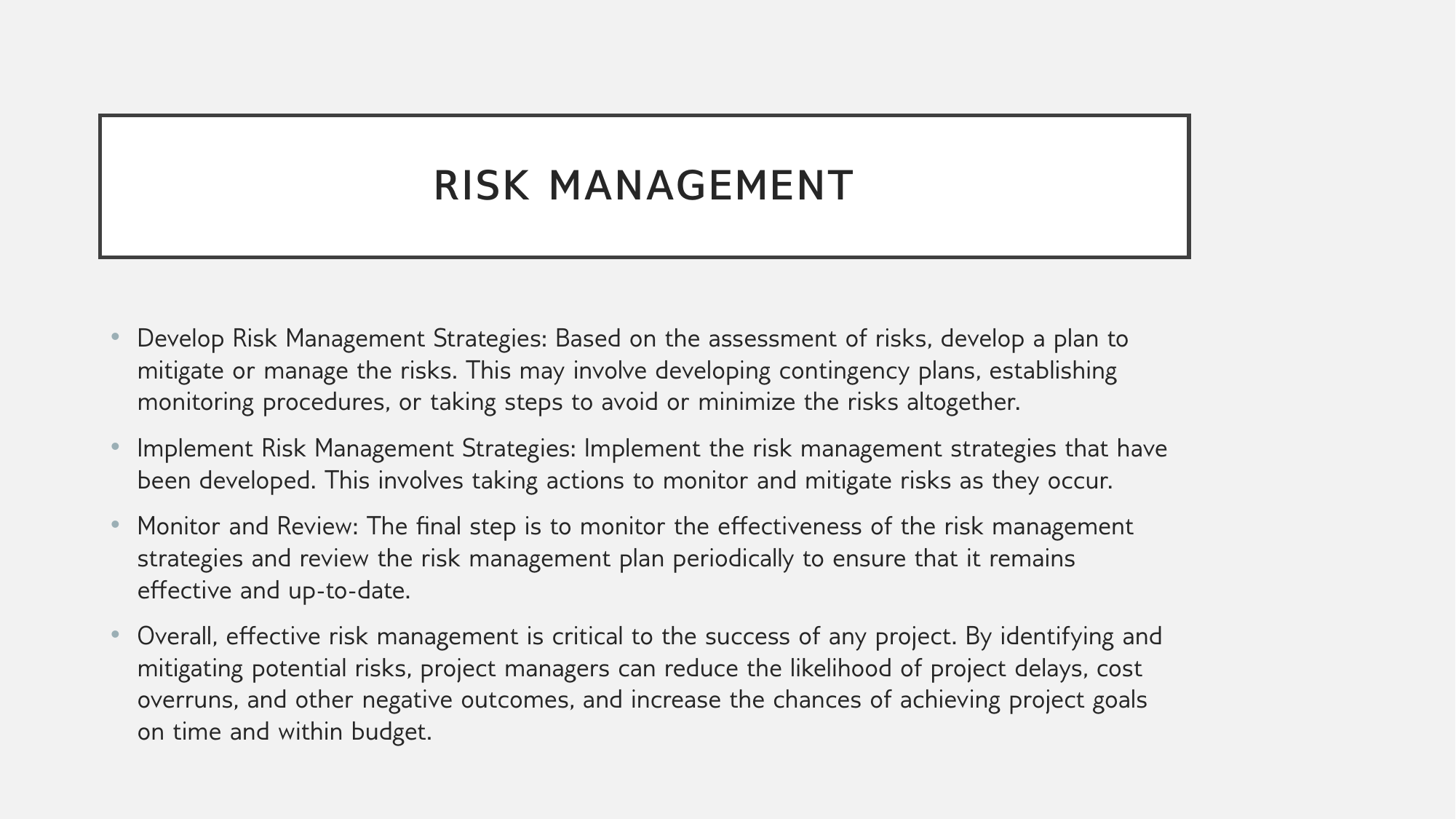

# Risk Management
Develop Risk Management Strategies: Based on the assessment of risks, develop a plan to mitigate or manage the risks. This may involve developing contingency plans, establishing monitoring procedures, or taking steps to avoid or minimize the risks altogether.
Implement Risk Management Strategies: Implement the risk management strategies that have been developed. This involves taking actions to monitor and mitigate risks as they occur.
Monitor and Review: The final step is to monitor the effectiveness of the risk management strategies and review the risk management plan periodically to ensure that it remains effective and up-to-date.
Overall, effective risk management is critical to the success of any project. By identifying and mitigating potential risks, project managers can reduce the likelihood of project delays, cost overruns, and other negative outcomes, and increase the chances of achieving project goals on time and within budget.